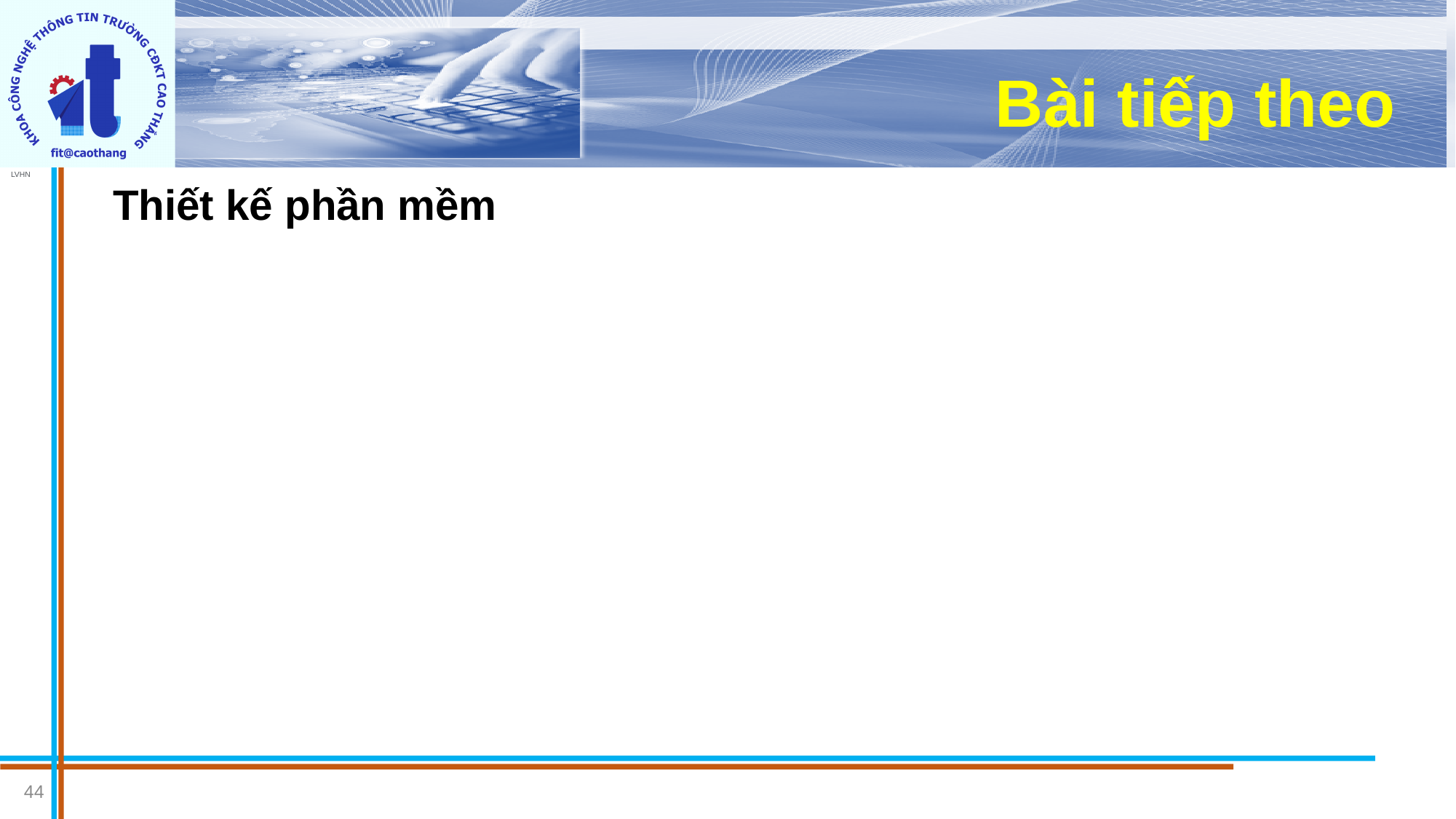

# Bài tiếp theo
Thiết kế phần mềm
44